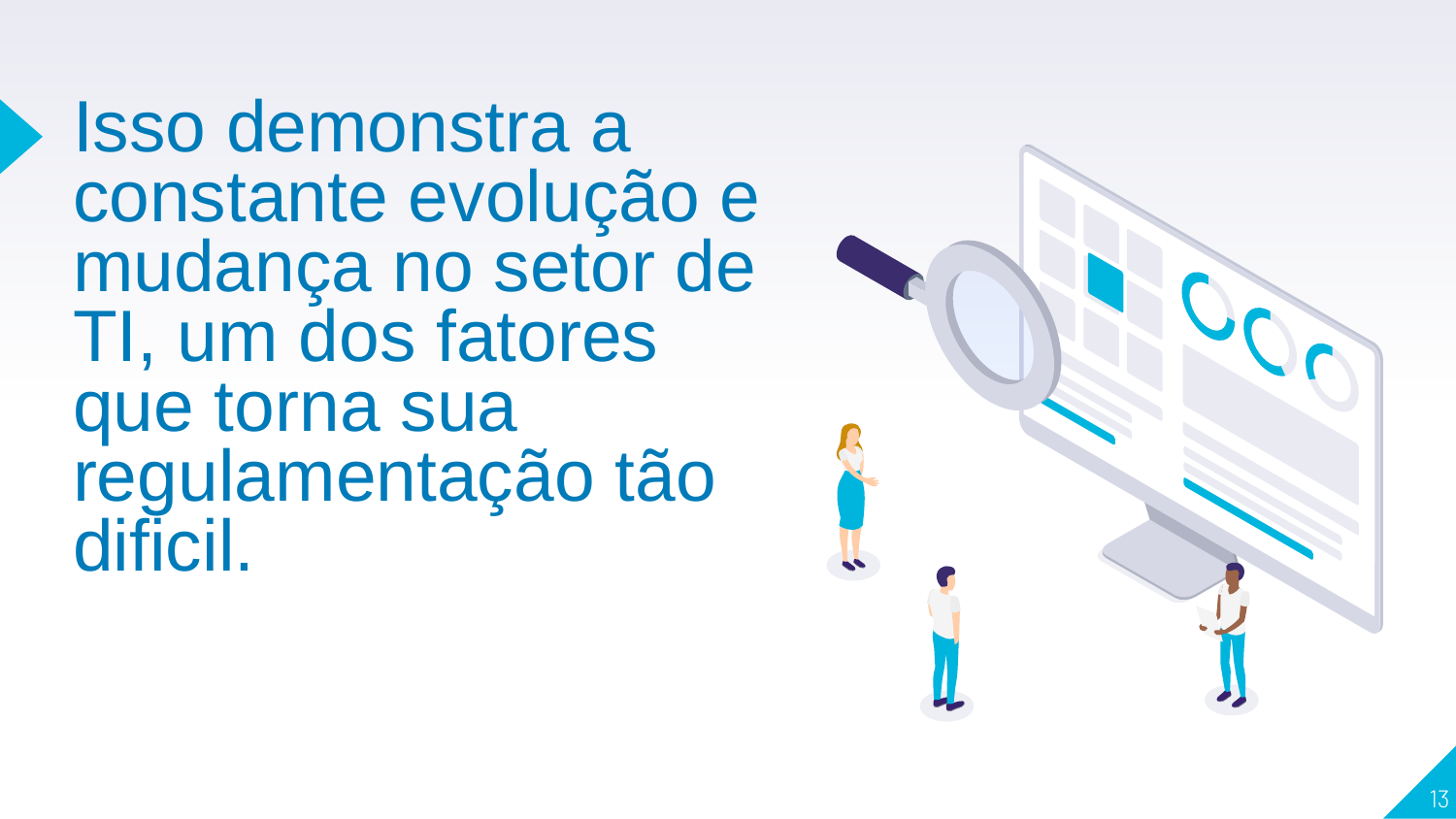

# Isso demonstra a constante evolução e mudança no setor de TI, um dos fatores que torna sua regulamentação tão dificil.

13